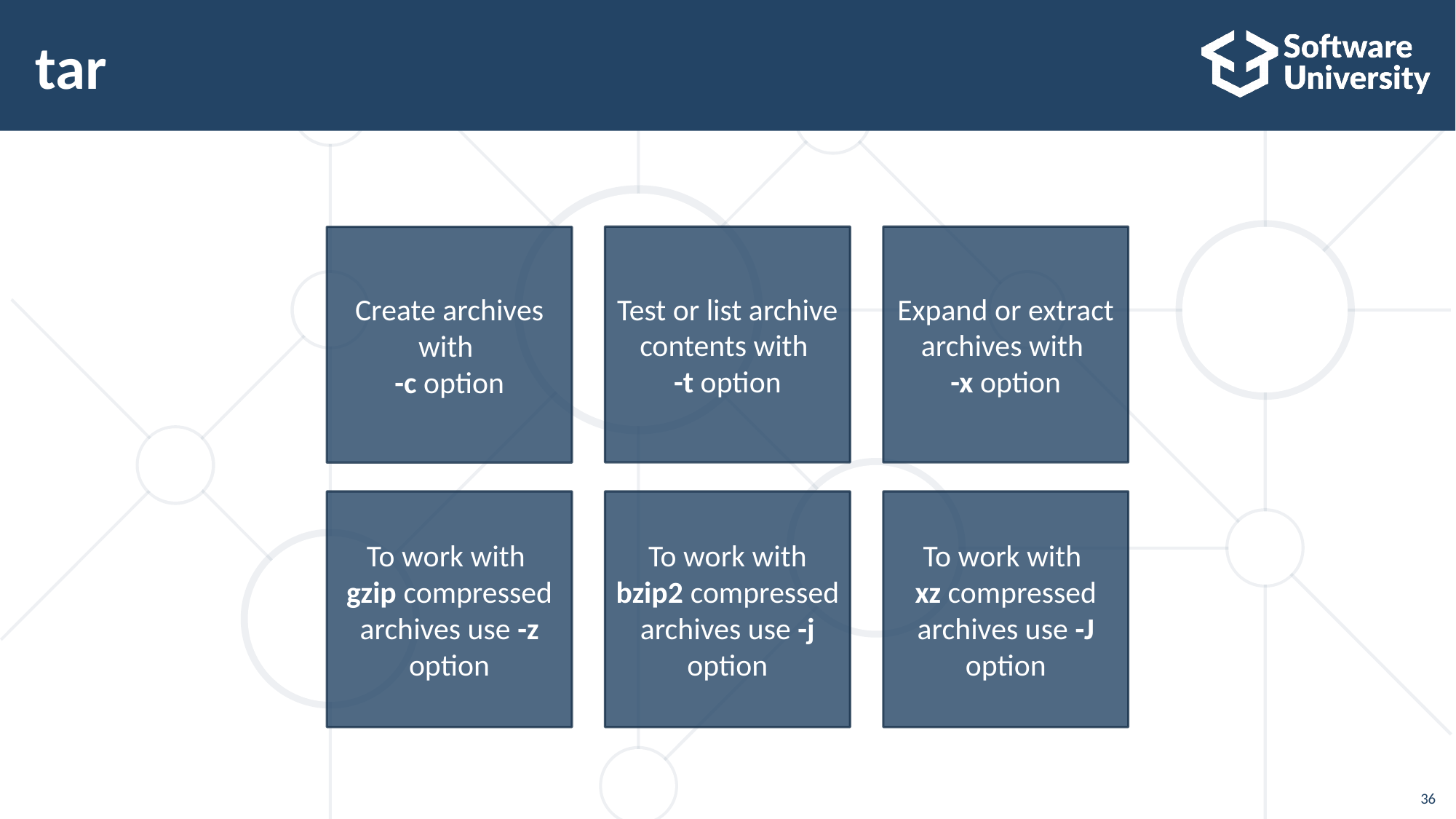

# tar
Test or list archive contents with
-t option
Expand or extract archives with
-x option
Create archives with
-c option
To work with
gzip compressed archives use -z option
To work with bzip2 compressed archives use -j option
To work with
xz compressed archives use -J option
36